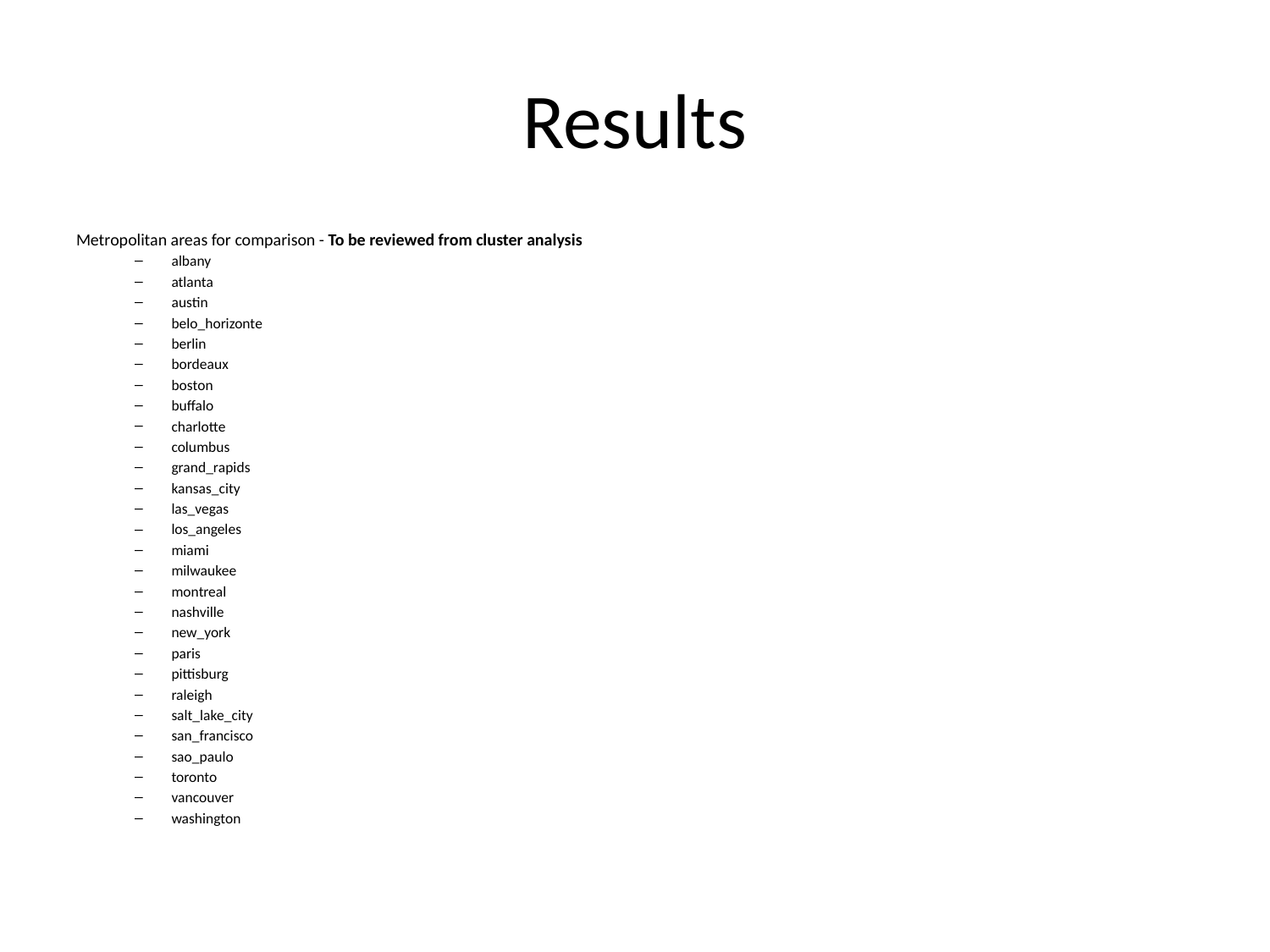

# Results
Metropolitan areas for comparison - To be reviewed from cluster analysis
albany
atlanta
austin
belo_horizonte
berlin
bordeaux
boston
buffalo
charlotte
columbus
grand_rapids
kansas_city
las_vegas
los_angeles
miami
milwaukee
montreal
nashville
new_york
paris
pittisburg
raleigh
salt_lake_city
san_francisco
sao_paulo
toronto
vancouver
washington